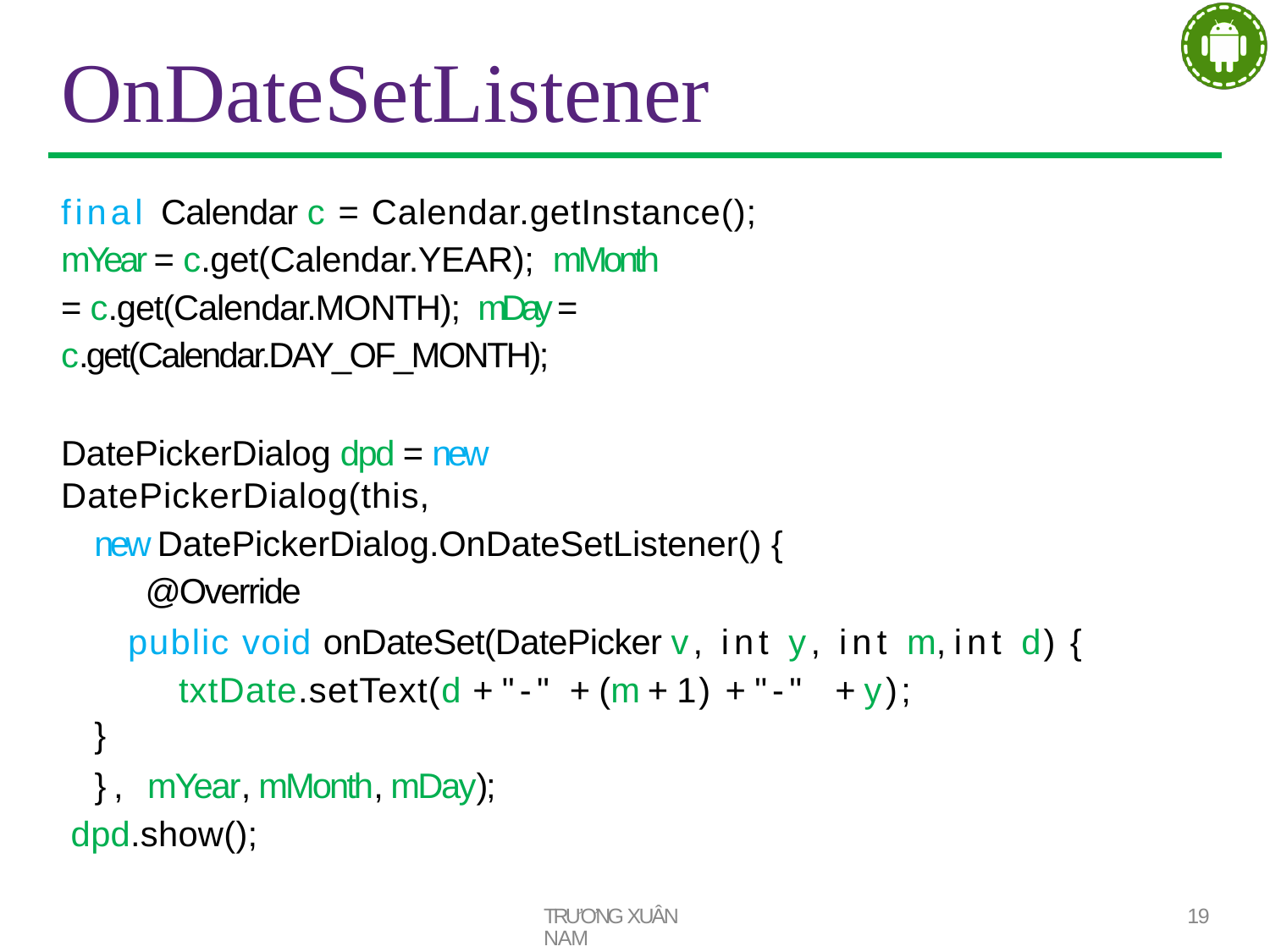

# OnDateSetListener
final Calendar c = Calendar.getInstance();
mYear = c.get(Calendar.YEAR);  mMonth = c.get(Calendar.MONTH);  mDay = c.get(Calendar.DAY_OF_MONTH);

DatePickerDialog dpd = new DatePickerDialog(this,
new DatePickerDialog.OnDateSetListener() {  @Override
public void onDateSet(DatePicker v, int y, int m, int d) {  txtDate.setText(d + "-" + (m + 1) + "-" + y);
}
}, mYear, mMonth, mDay);  dpd.show();
TRƯƠNG XUÂN NAM
19